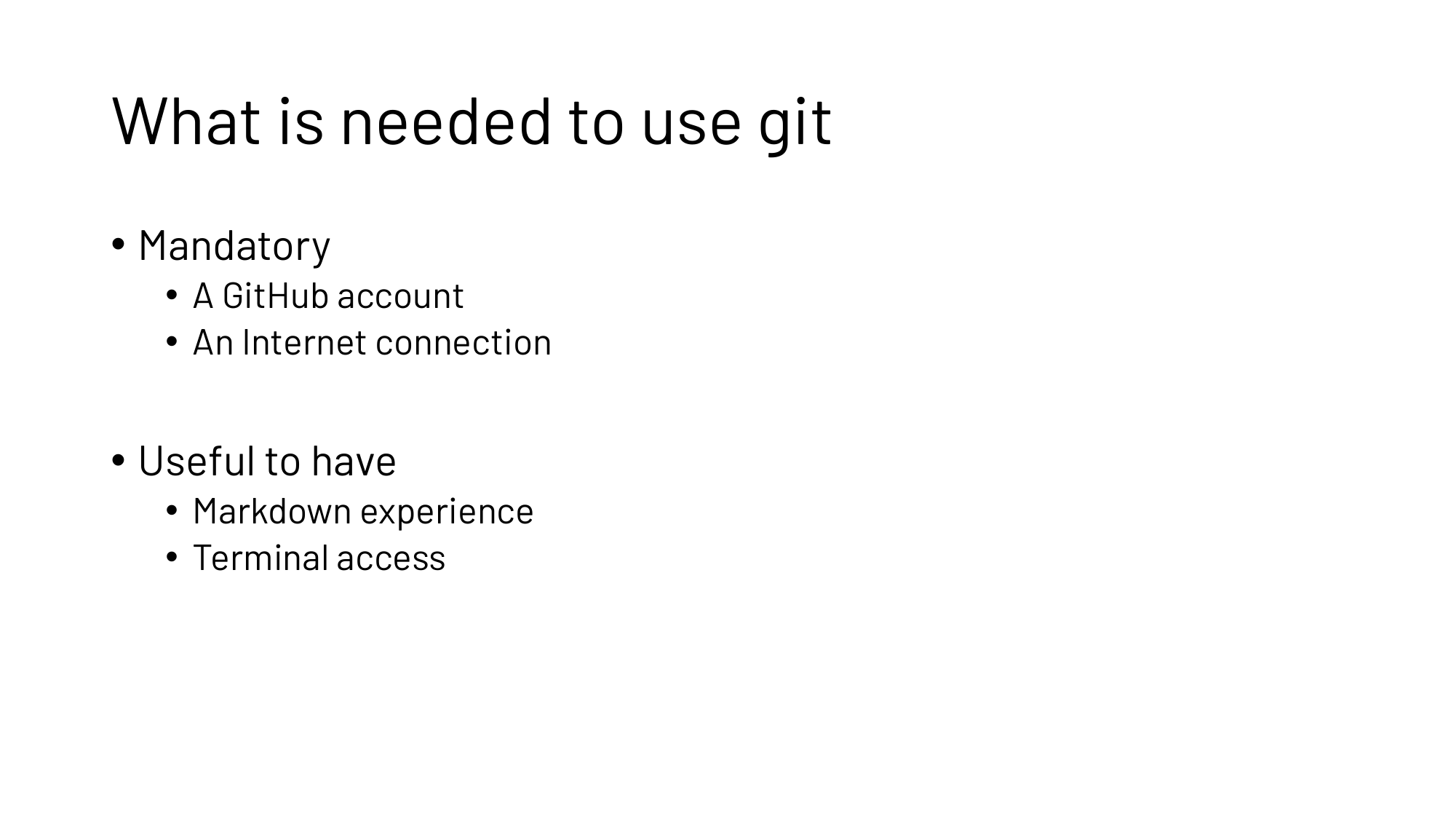

# What is needed to use git
Mandatory
A GitHub account
An Internet connection

Useful to have
Markdown experience
Terminal access